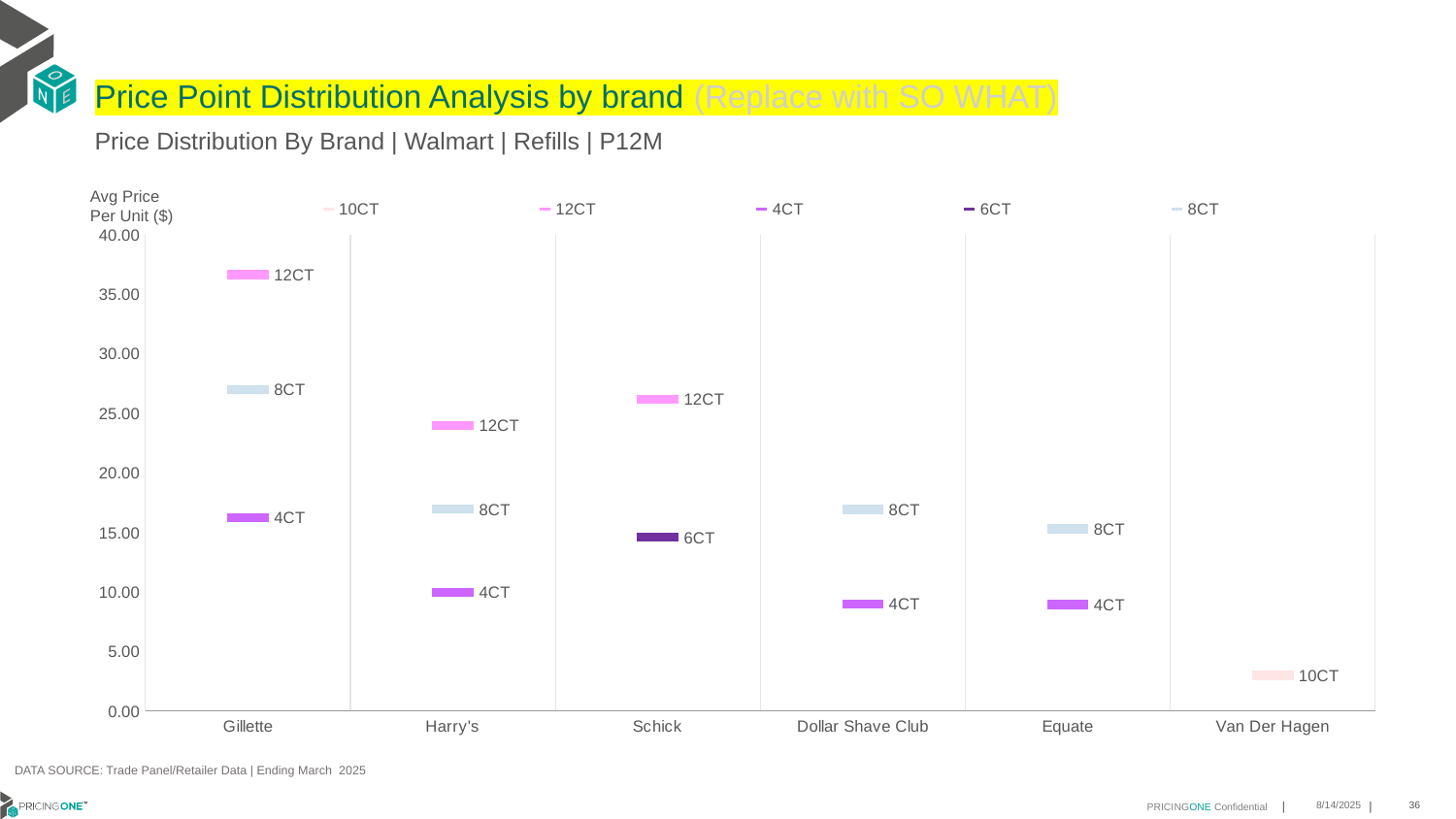

# Price Point Distribution Analysis by brand (Replace with SO WHAT)
Price Distribution By Brand | Walmart | Refills | P12M

### Chart

| Category | 10CT | 12CT | 4CT | 6CT | 8CT |
|---|---|---|---|---|---|
| Gillette | None | 36.667 | 16.2504 | None | 26.9981 |
| Harry's | None | 23.9633 | 9.97 | None | 16.9503 |
| Schick | None | 26.197 | None | 14.5899 | None |
| Dollar Shave Club | None | None | 8.9643 | None | 16.9131 |
| Equate | None | None | 8.9444 | None | 15.2946 |
| Van Der Hagen | 2.981 | None | None | None | None |
Avg Price
Per Unit ($)
DATA SOURCE: Trade Panel/Retailer Data | Ending March  2025
8/14/2025
36